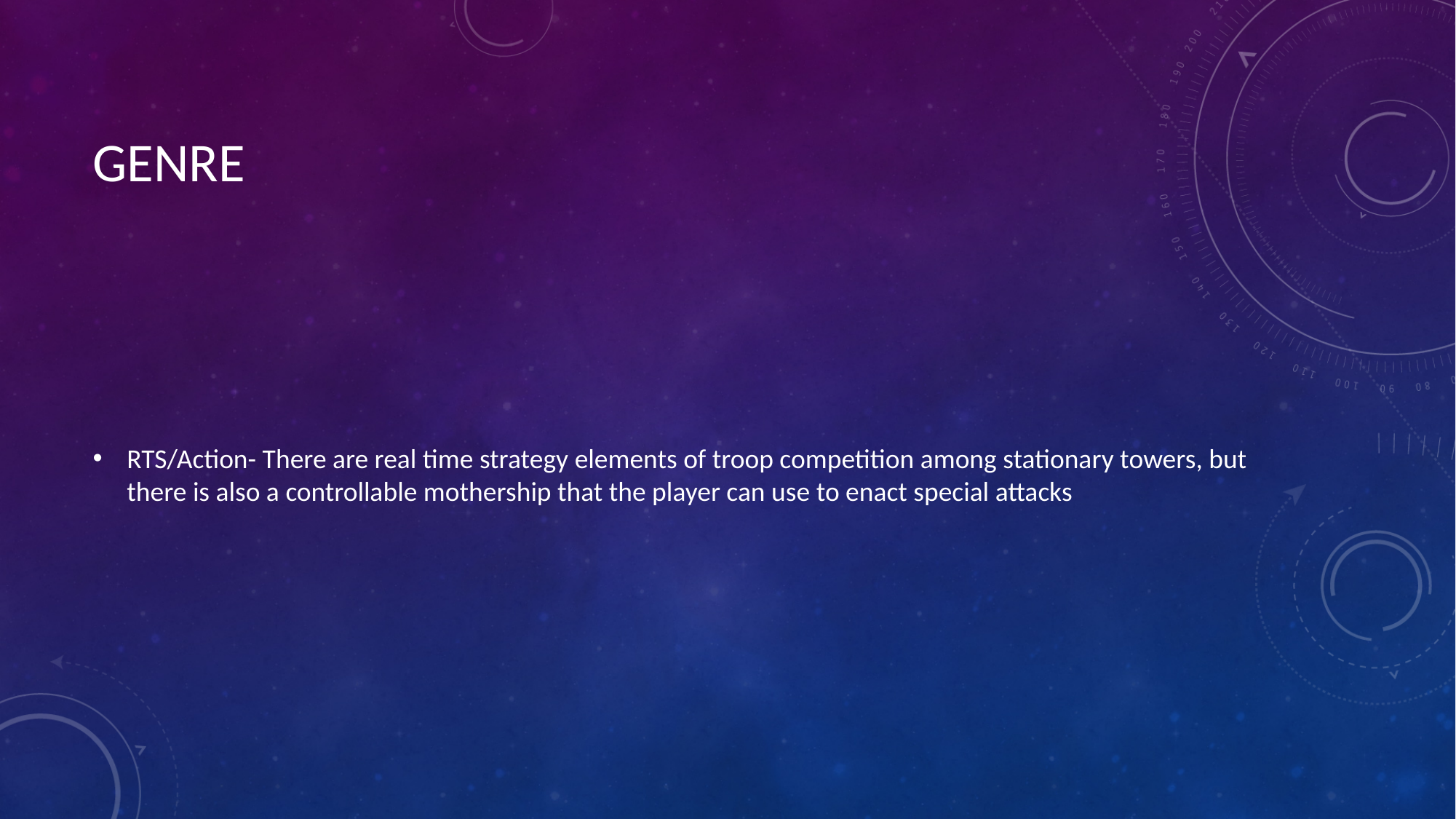

# Genre
RTS/Action- There are real time strategy elements of troop competition among stationary towers, but there is also a controllable mothership that the player can use to enact special attacks